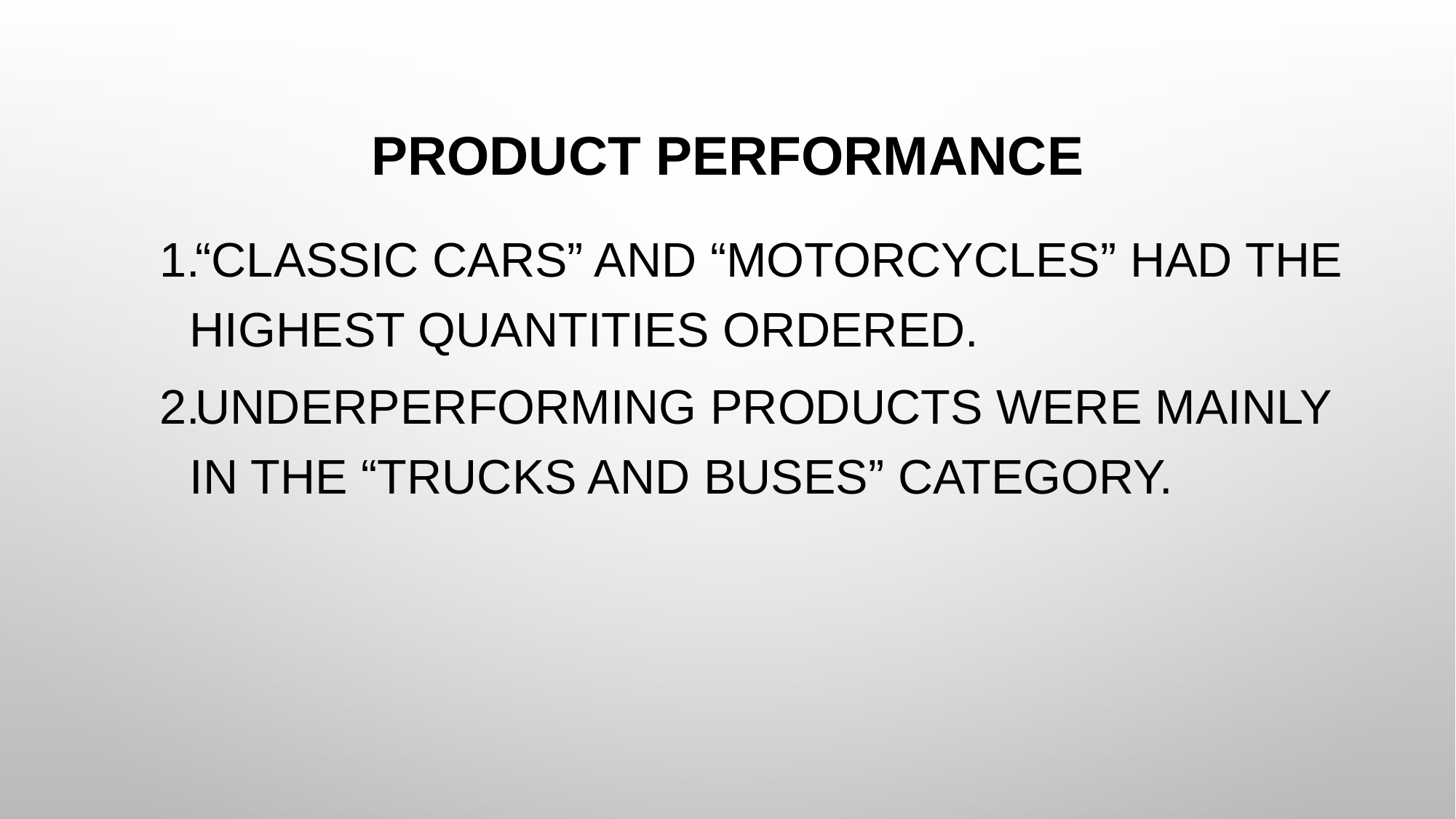

“Classic Cars” and “Motorcycles” had the highest quantities ordered.
Underperforming products were mainly in the “Trucks and Buses” category.

# Product Performance